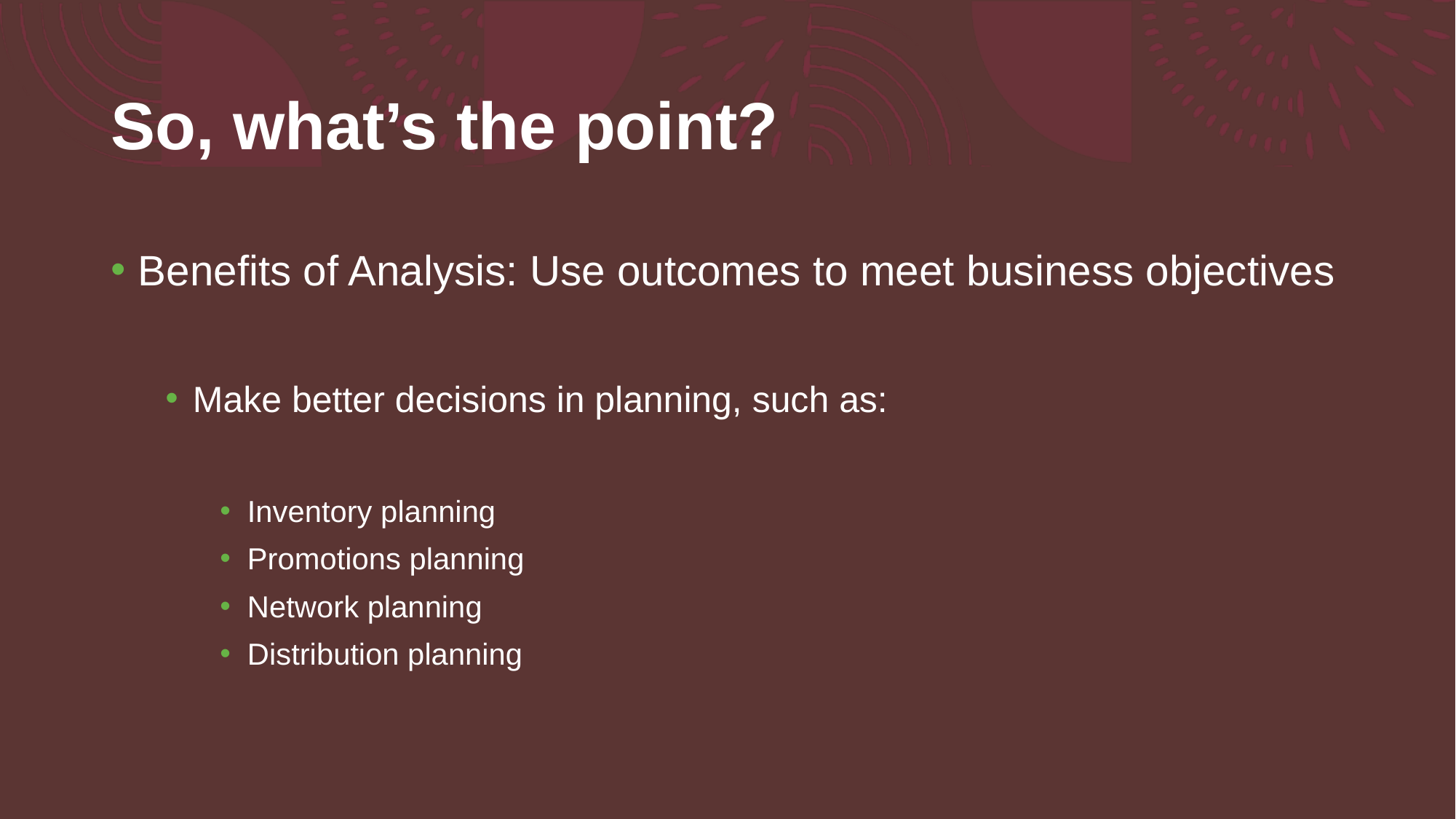

# So, what’s the point?
Benefits of Analysis: Use outcomes to meet business objectives

Make better decisions in planning, such as:

Inventory planning
Promotions planning
Network planning
Distribution planning